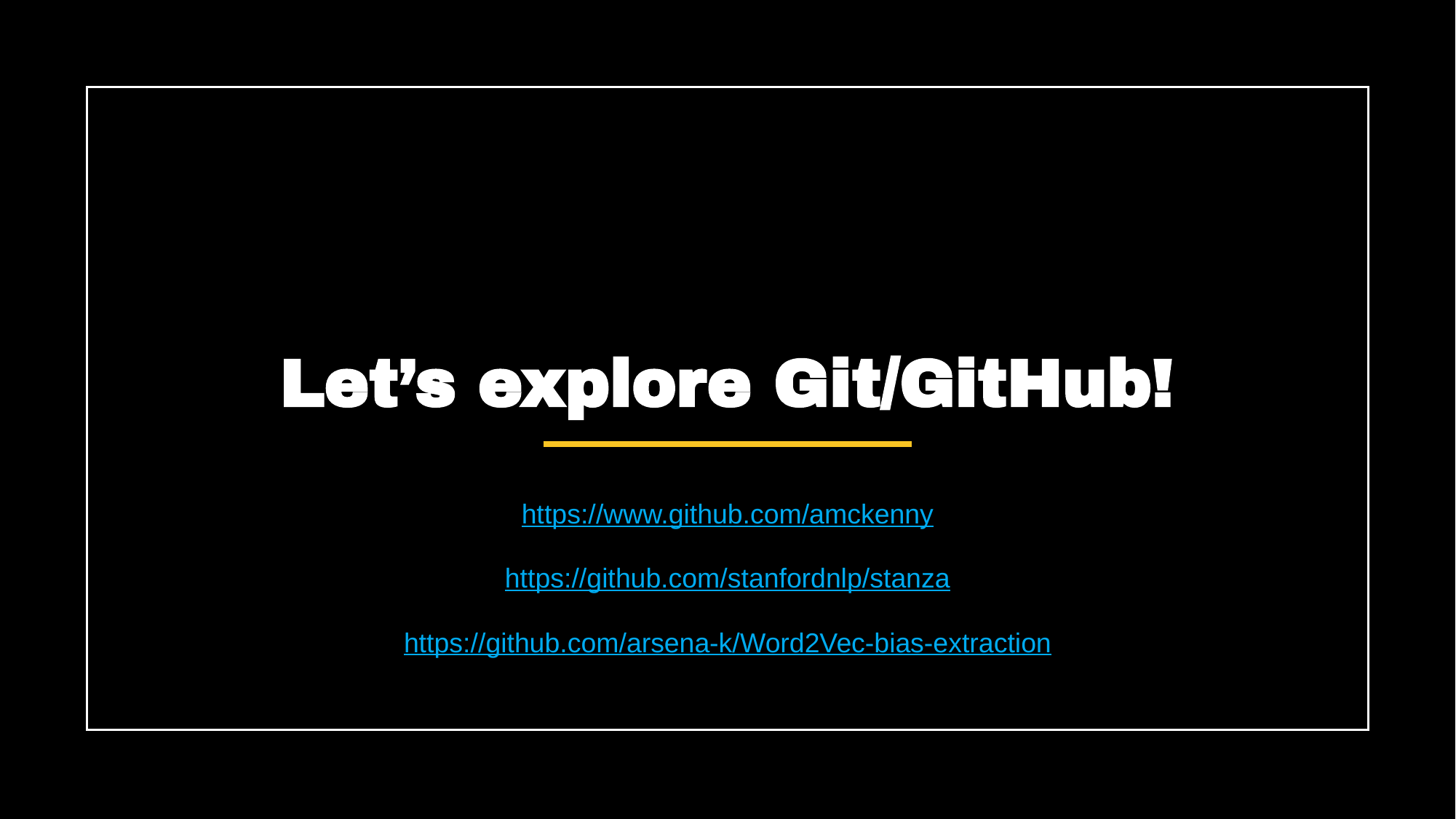

# Let’s explore Git/GitHub!
https://www.github.com/amckenny
https://github.com/stanfordnlp/stanza
https://github.com/arsena-k/Word2Vec-bias-extraction